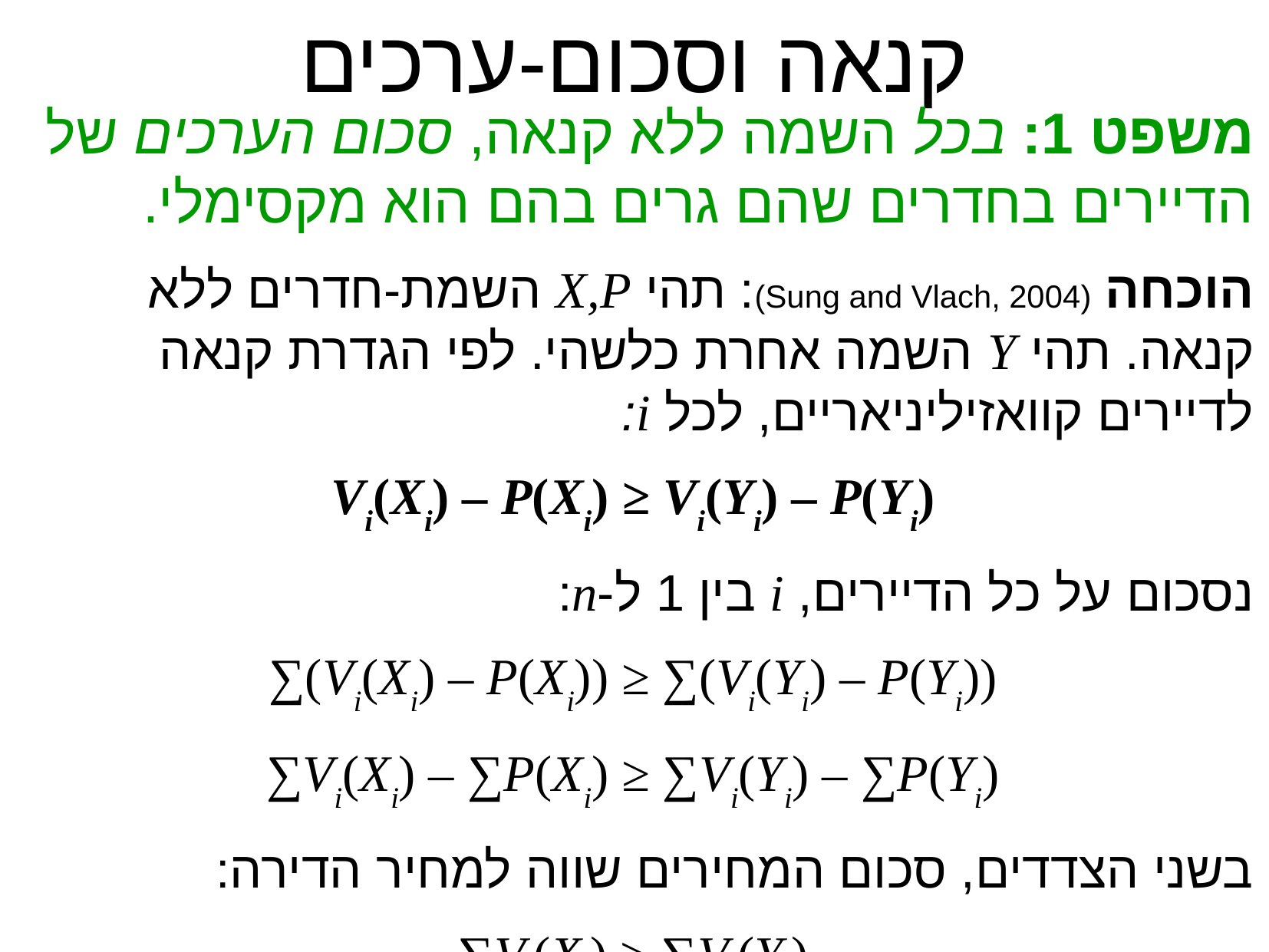

קנאה וסכום-ערכים
משפט 1: בכל השמה ללא קנאה, סכום הערכים של הדיירים בחדרים שהם גרים בהם הוא מקסימלי.
הוכחה (Sung and Vlach, 2004): תהי X,P השמת-חדרים ללא קנאה. תהי Y השמה אחרת כלשהי. לפי הגדרת קנאה לדיירים קוואזיליניאריים, לכל i:
Vi(Xi) – P(Xi) ≥ Vi(Yi) – P(Yi)
נסכום על כל הדיירים, i בין 1 ל-n:
∑(Vi(Xi) – P(Xi)) ≥ ∑(Vi(Yi) – P(Yi))
∑Vi(Xi) – ∑P(Xi) ≥ ∑Vi(Yi) – ∑P(Yi)
בשני הצדדים, סכום המחירים שווה למחיר הדירה:
∑Vi(Xi) ≥ ∑Vi(Yi)